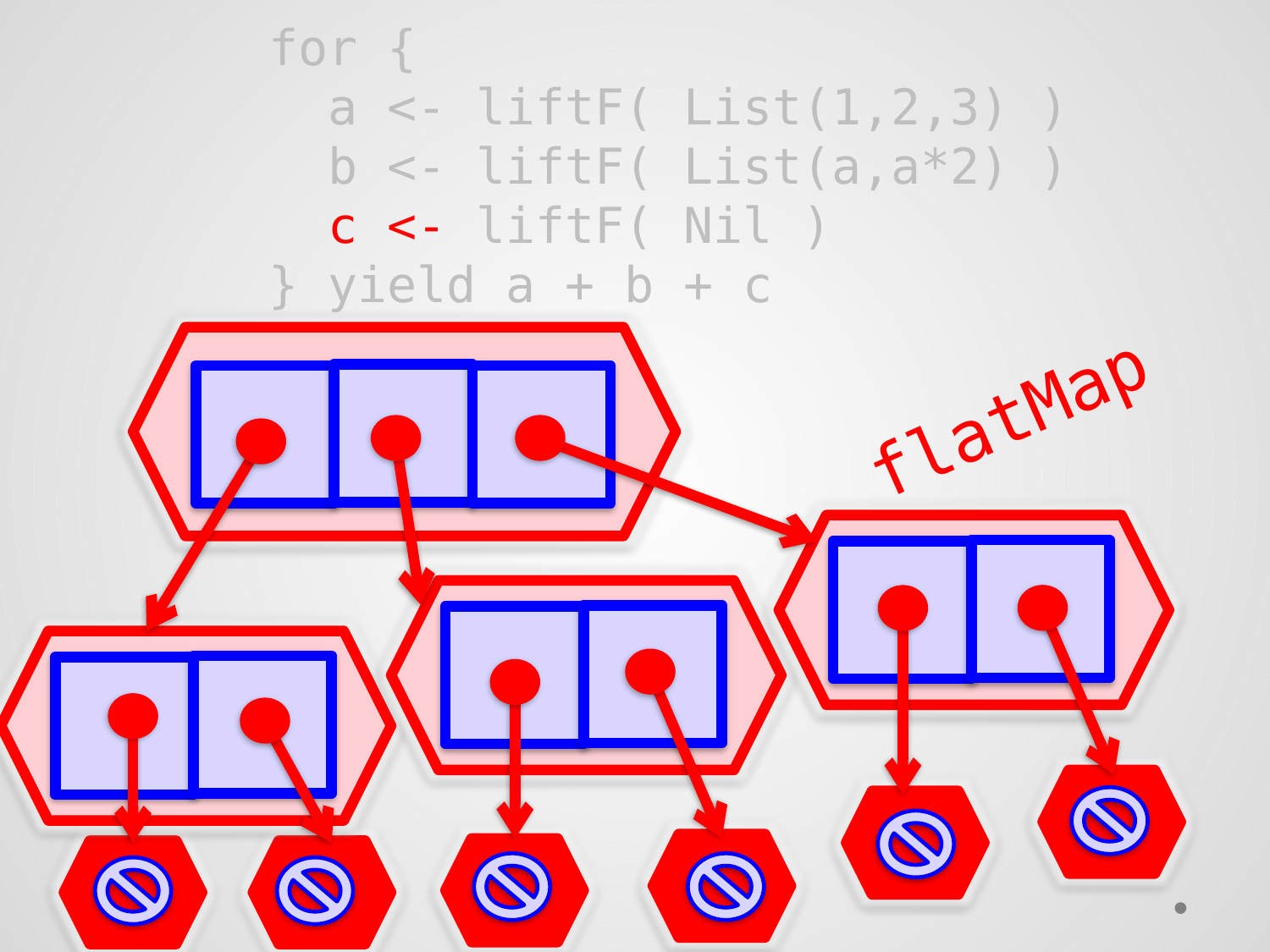

for {
  a <- liftF( List(1,2,3) )
  b <- liftF( List(a,a*2) )
  c <- liftF( Nil )
} yield a + b + c

flatMap